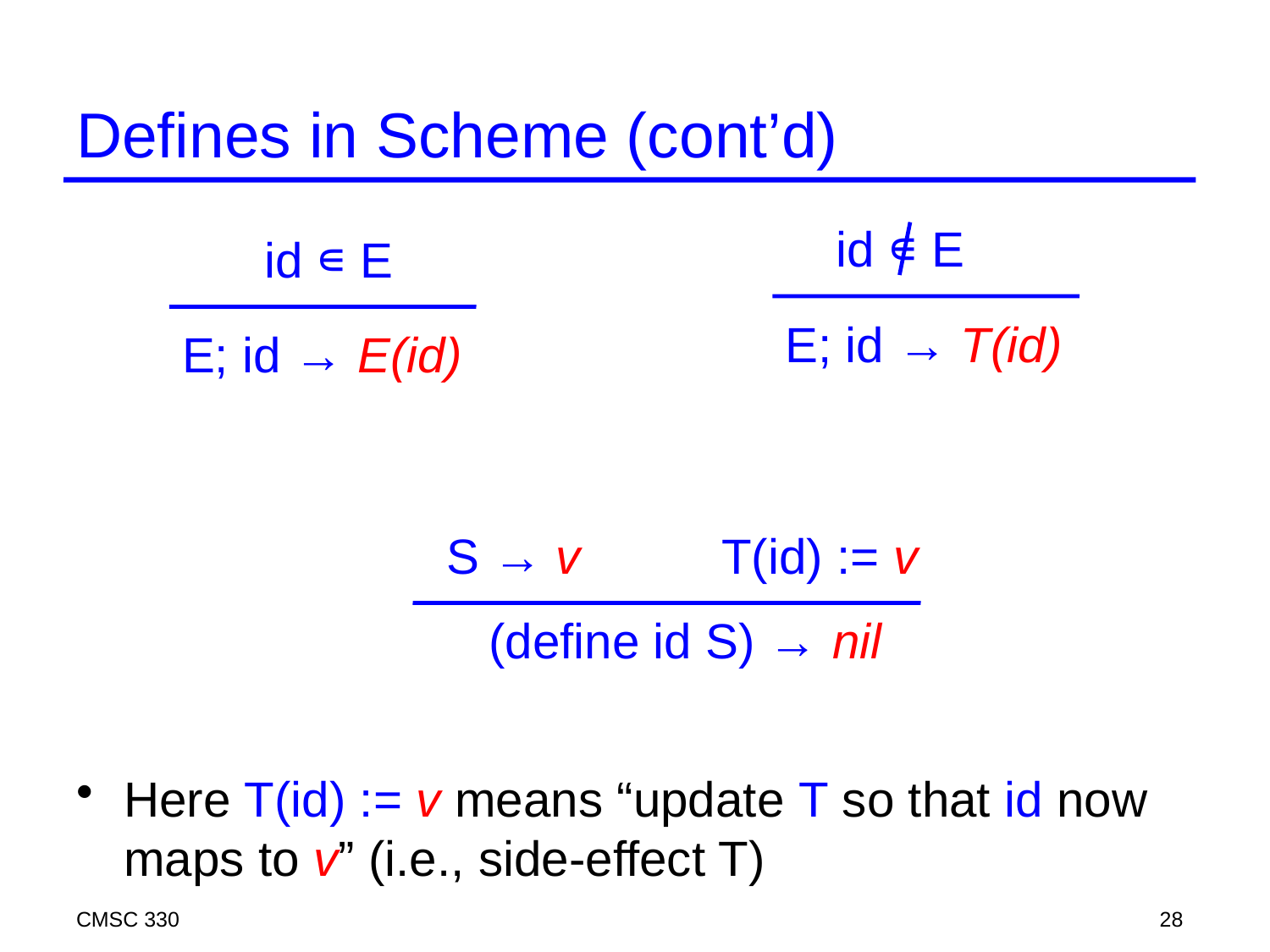

# Defines in Scheme (cont’d)
id ∊ E
id ∊ E

E; id → T(id)
E; id → E(id)
S → v
T(id) := v

(define id S) → nil
Here T(id) := v means “update T so that id now maps to v” (i.e., side-effect T)
CMSC 330
28